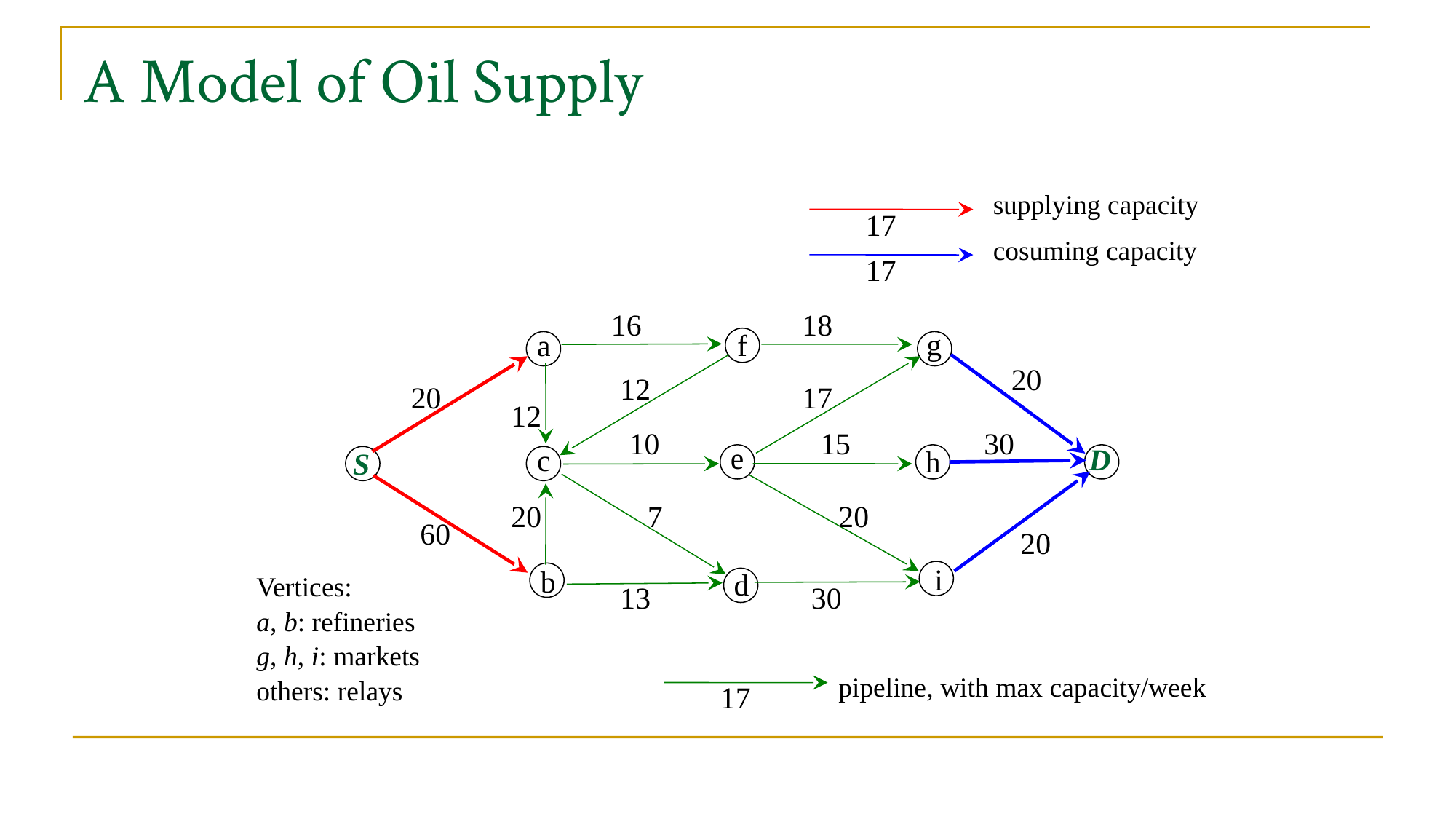

# A Model of Oil Supply
supplying capacity
17

cosuming capacity
17

16
18
g
a
f

20
30
D

20

20
S

60

12
17
12
10
15
e
c
h

20
7
20
i
b
d

Vertices:
a, b: refineries
g, h, i: markets
others: relays

13
30

pipeline, with max capacity/week
17